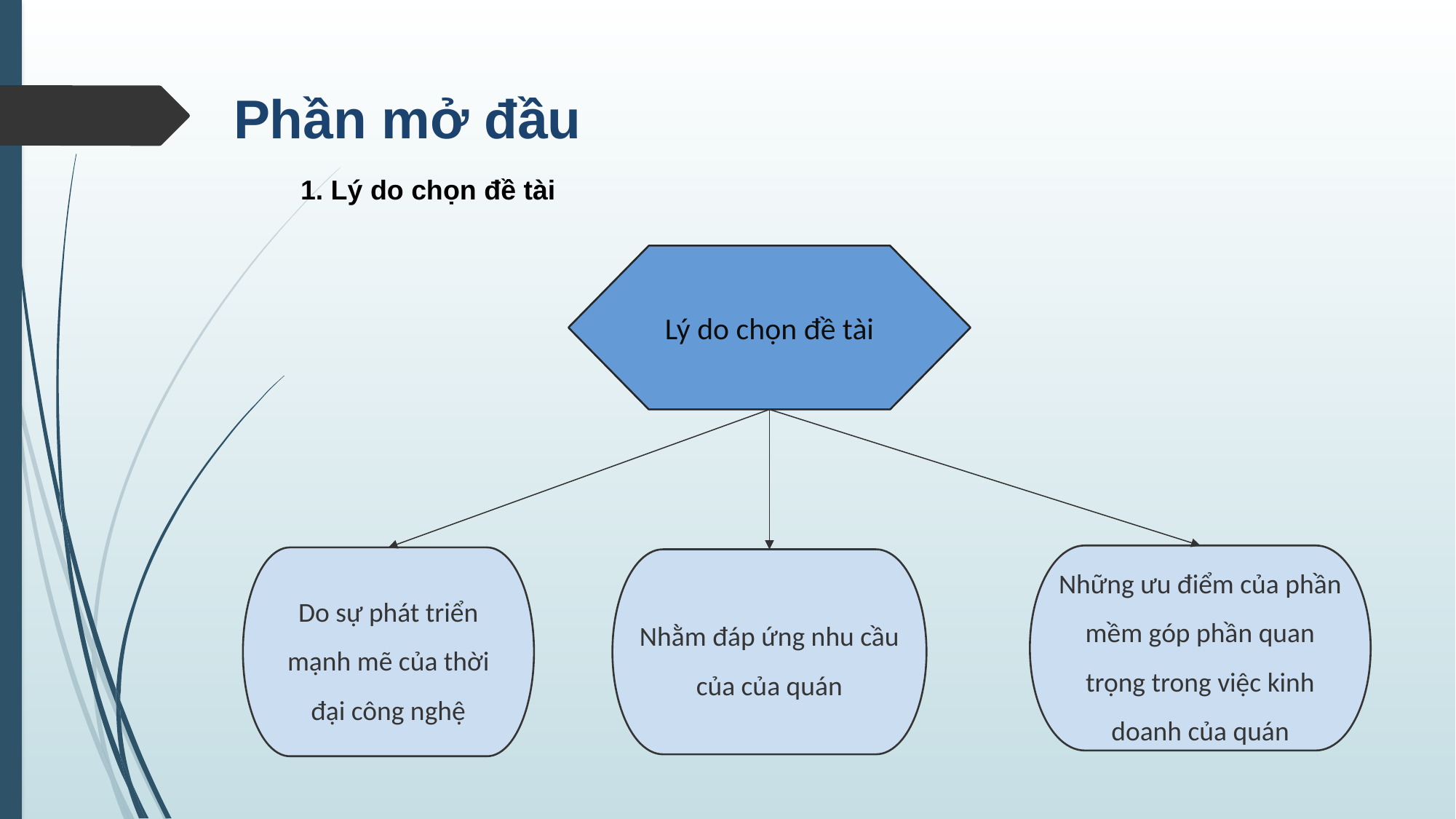

# Phần mở đầu
1. Lý do chọn đề tài
Lý do chọn đề tài
Những ưu điểm của phần mềm góp phần quan trọng trong việc kinh doanh của quán
Do sự phát triển mạnh mẽ của thời đại công nghệ
Nhằm đáp ứng nhu cầu của của quán